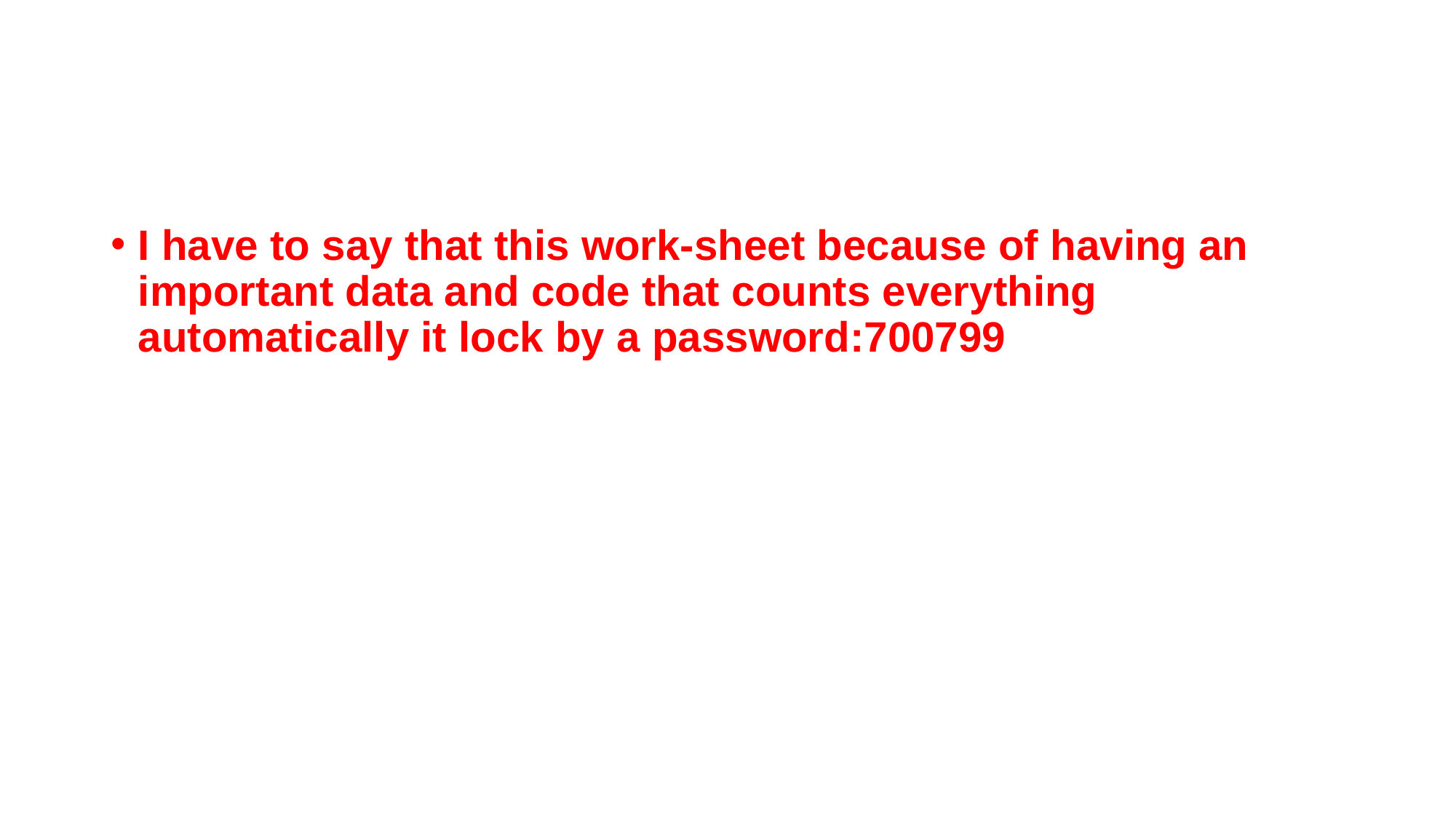

I have to say that this work-sheet because of having an important data and code that counts everything automatically it lock by a password:700799